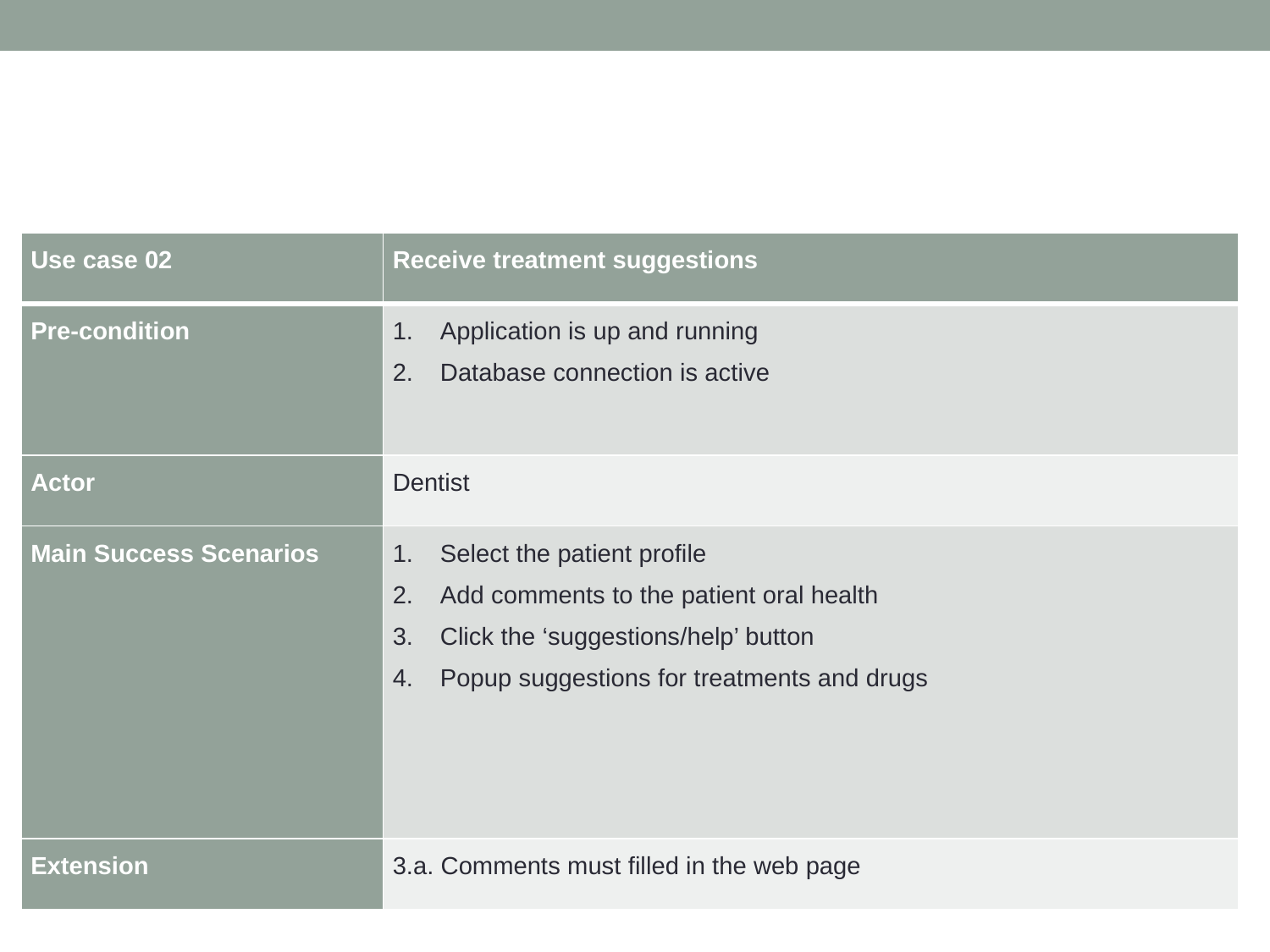

#
| Use case 02 | Receive treatment suggestions |
| --- | --- |
| Pre-condition | Application is up and running Database connection is active |
| Actor | Dentist |
| Main Success Scenarios | Select the patient profile Add comments to the patient oral health Click the ‘suggestions/help’ button Popup suggestions for treatments and drugs |
| Extension | 3.a. Comments must filled in the web page |